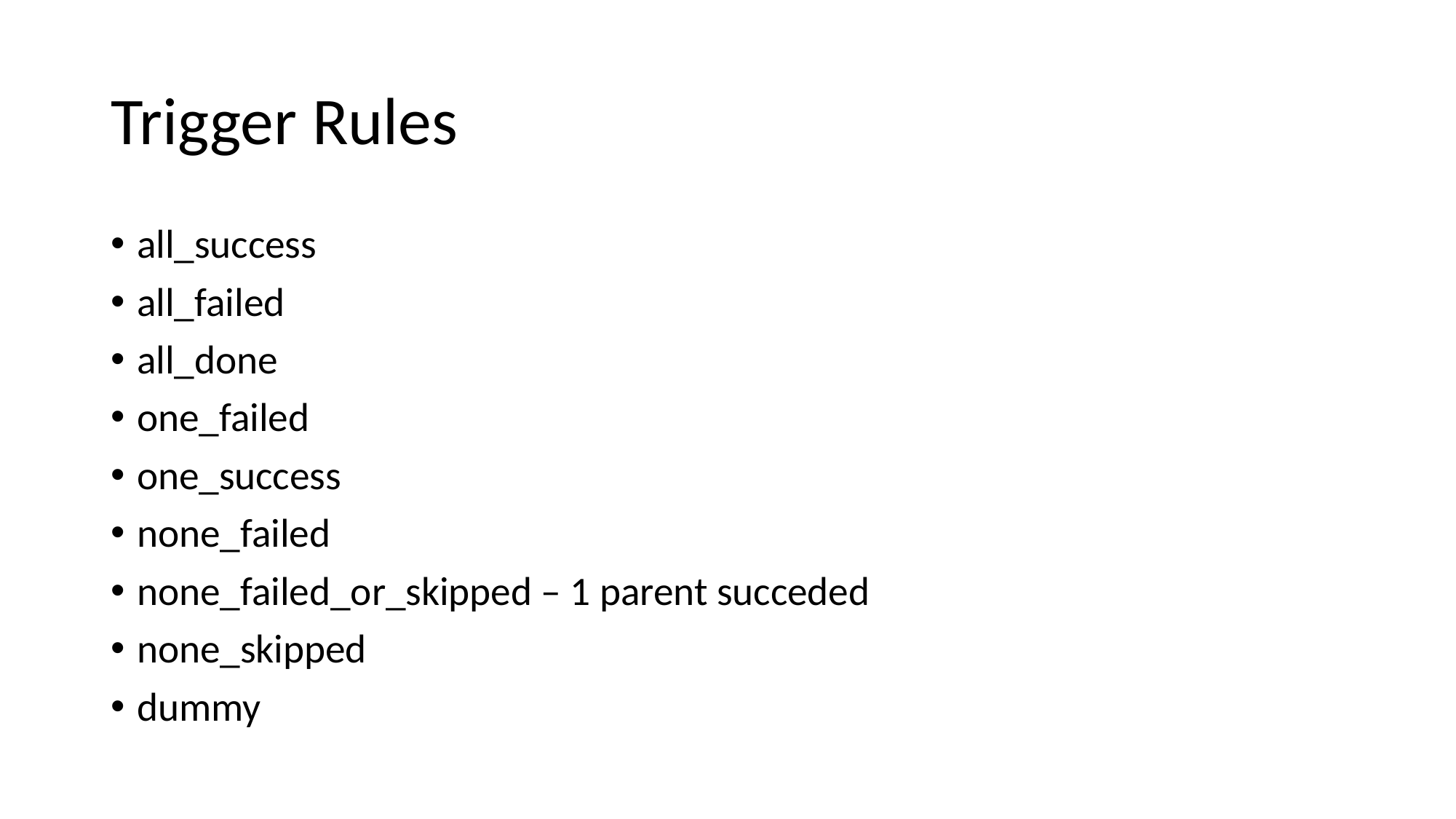

# Trigger Rules
all_success
all_failed
all_done
one_failed
one_success
none_failed
none_failed_or_skipped – 1 parent succeded
none_skipped
dummy